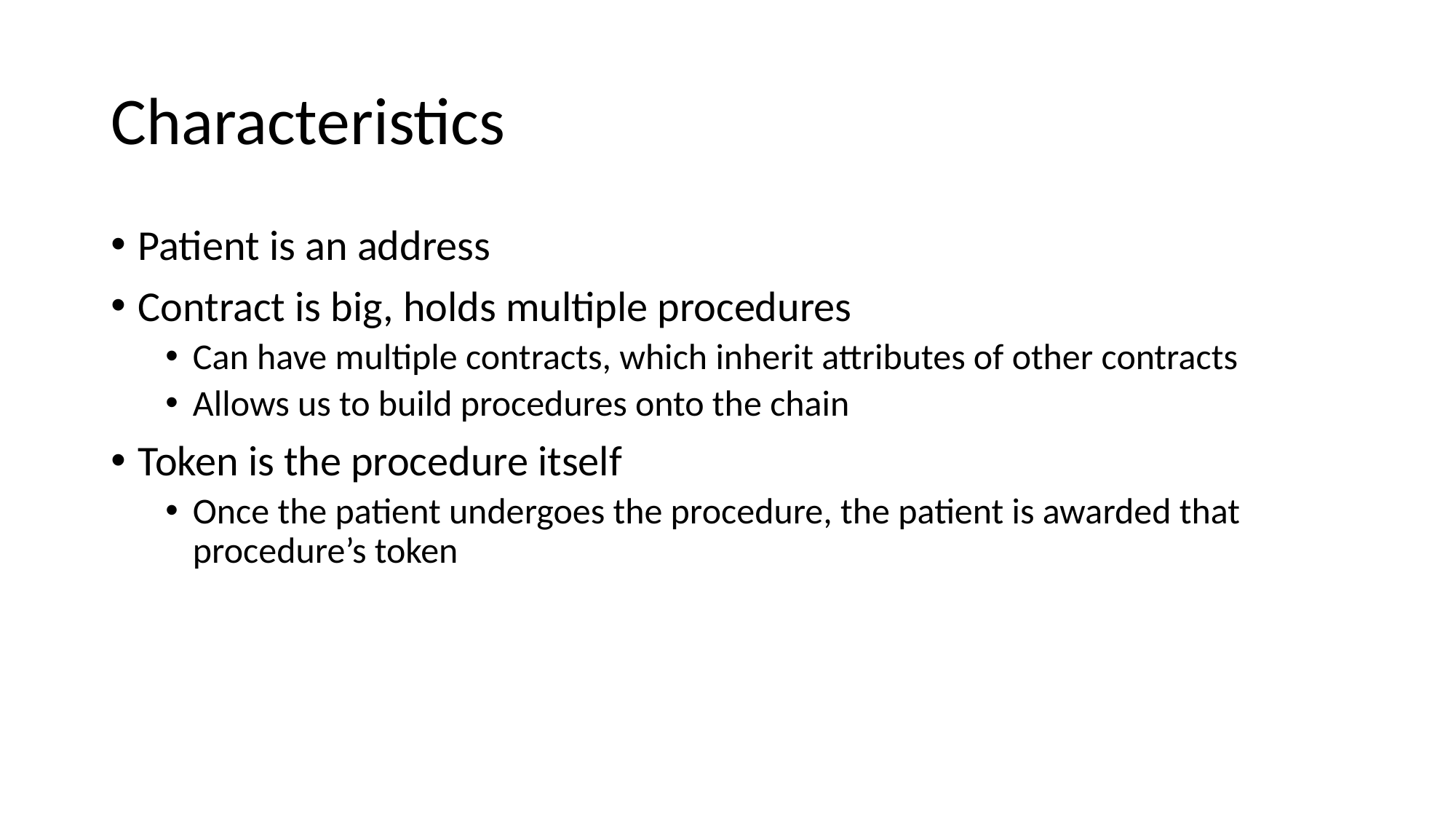

# Characteristics
Patient is an address
Contract is big, holds multiple procedures
Can have multiple contracts, which inherit attributes of other contracts
Allows us to build procedures onto the chain
Token is the procedure itself
Once the patient undergoes the procedure, the patient is awarded that procedure’s token